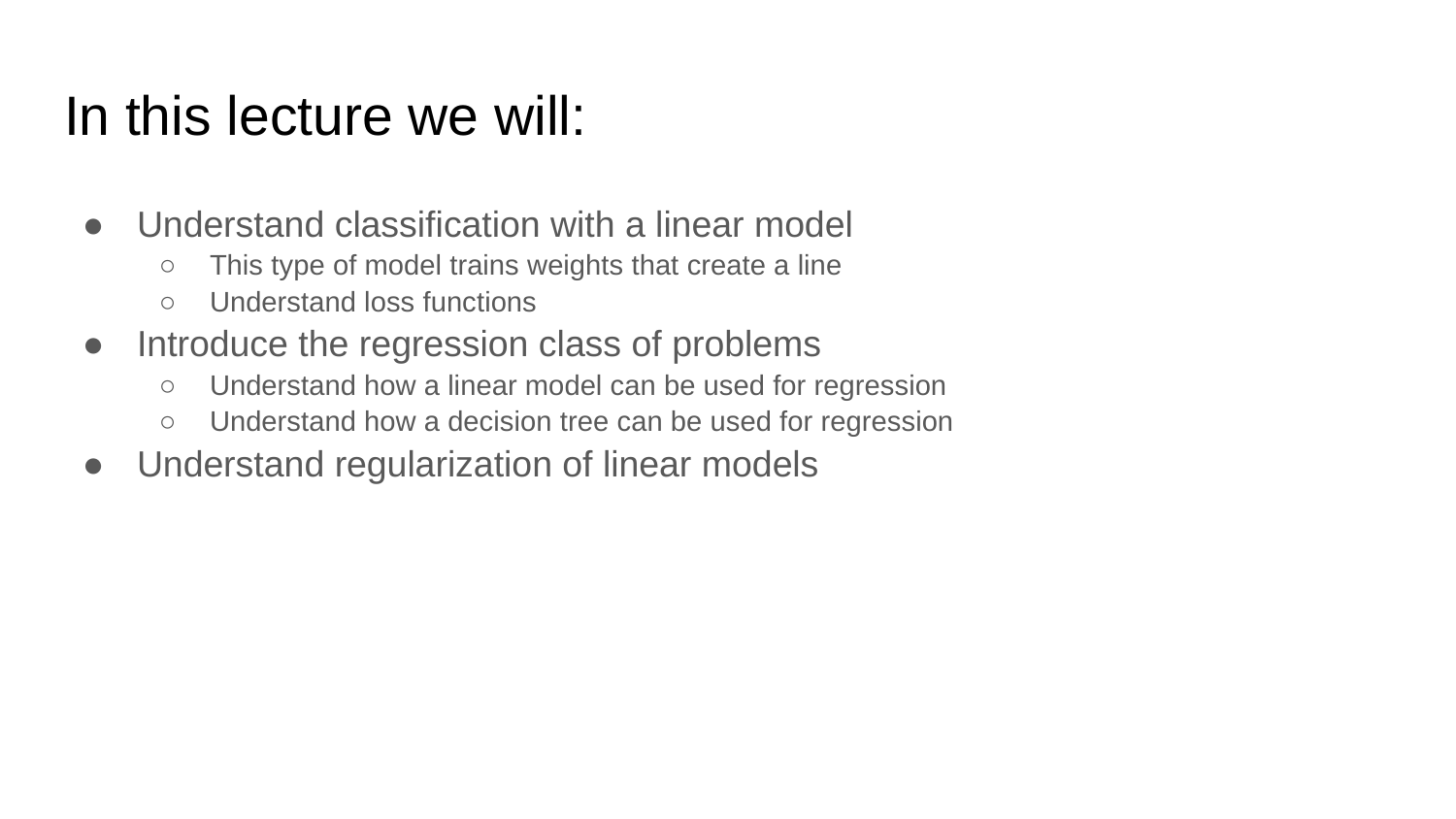

# In this lecture we will:
Understand classification with a linear model
This type of model trains weights that create a line
Understand loss functions
Introduce the regression class of problems
Understand how a linear model can be used for regression
Understand how a decision tree can be used for regression
Understand regularization of linear models